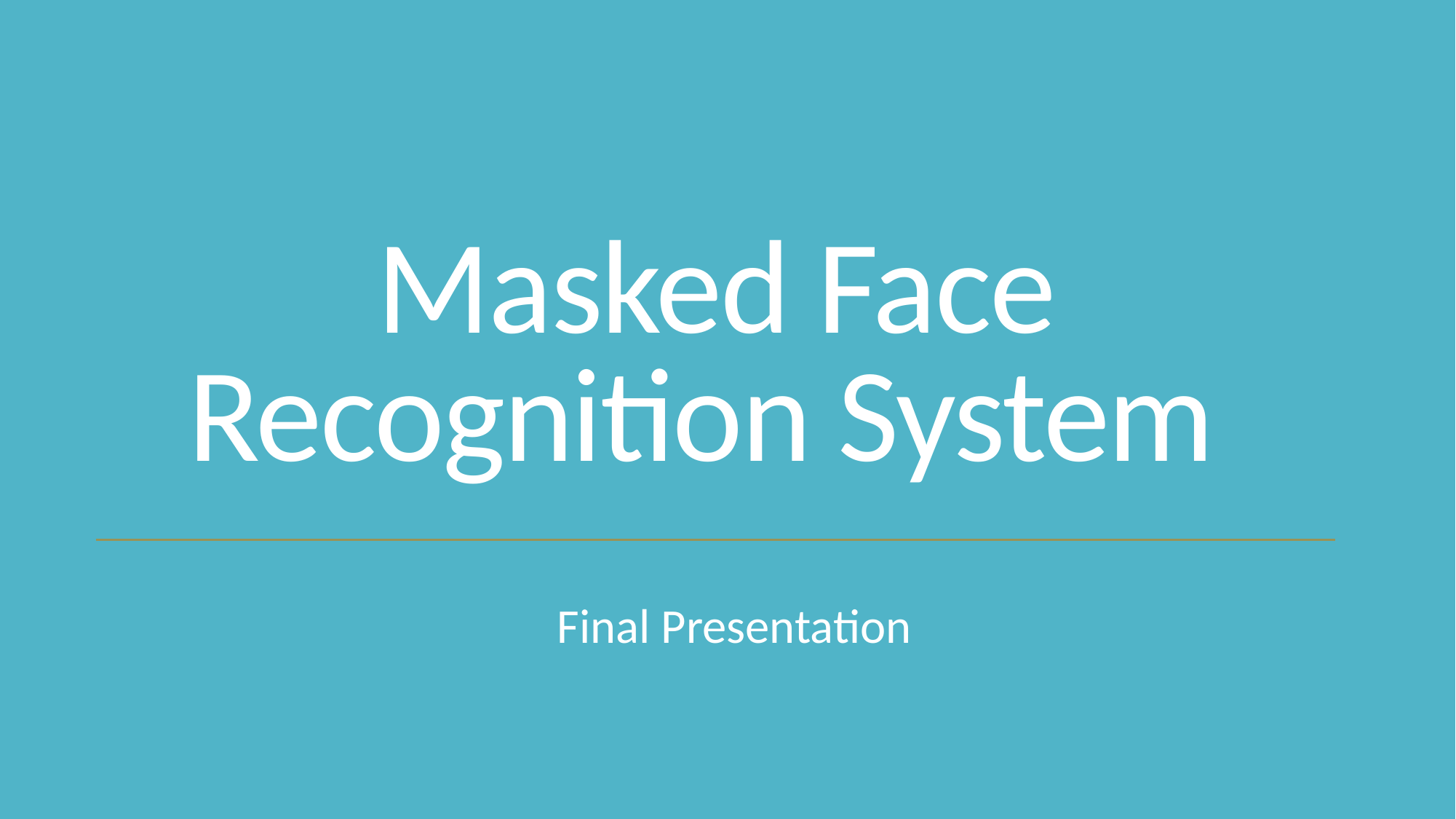

# Masked Face Recognition System
Final Presentation